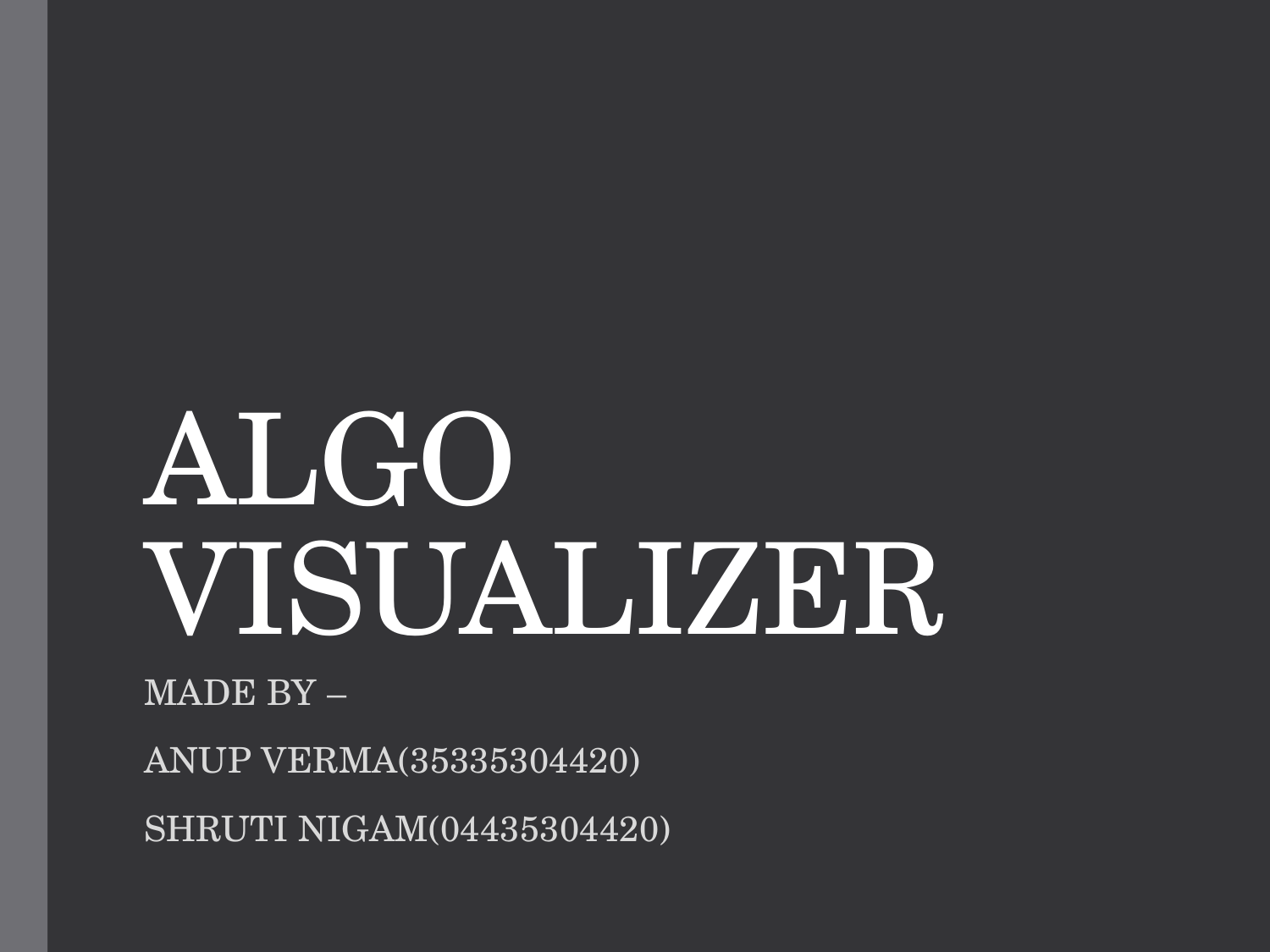

# ALGO VISUALIZER
MADE BY –
ANUP VERMA(35335304420)
SHRUTI NIGAM(04435304420)